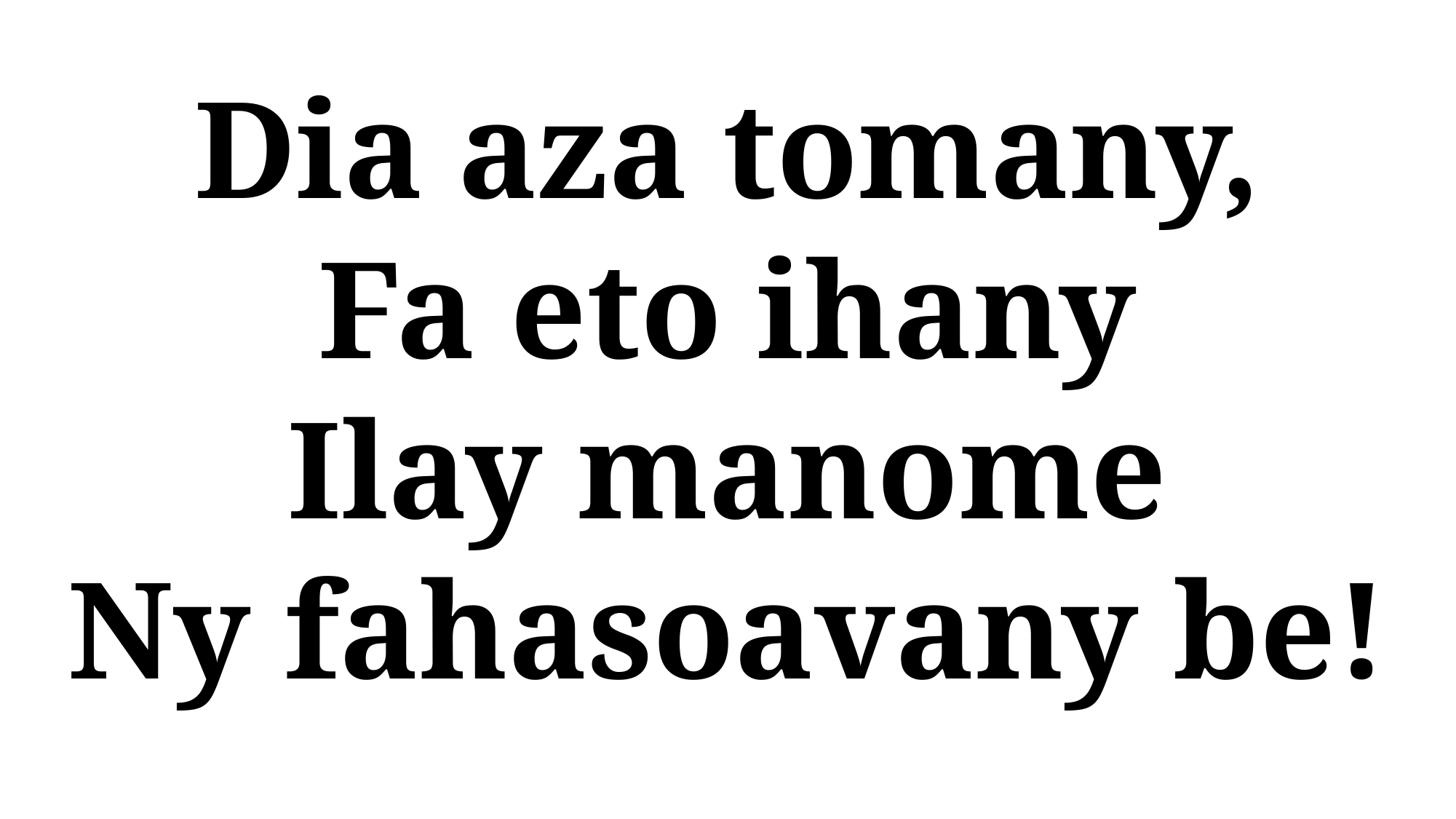

Dia aza tomany,
Fa eto ihany
Ilay manome
Ny fahasoavany be!